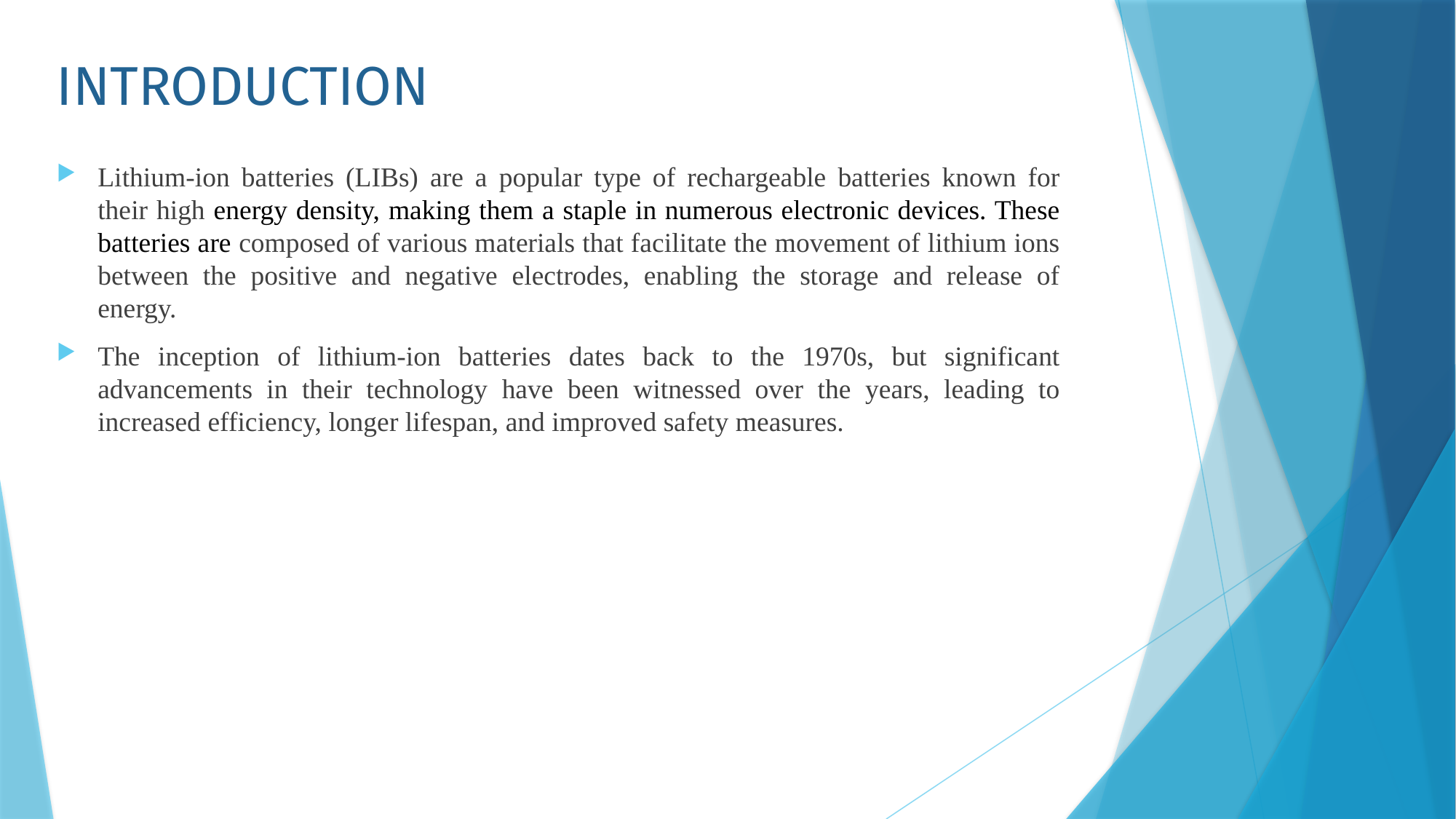

# INTRODUCTION
Lithium-ion batteries (LIBs) are a popular type of rechargeable batteries known for their high energy density, making them a staple in numerous electronic devices. These batteries are composed of various materials that facilitate the movement of lithium ions between the positive and negative electrodes, enabling the storage and release of energy.
The inception of lithium-ion batteries dates back to the 1970s, but significant advancements in their technology have been witnessed over the years, leading to increased efficiency, longer lifespan, and improved safety measures.